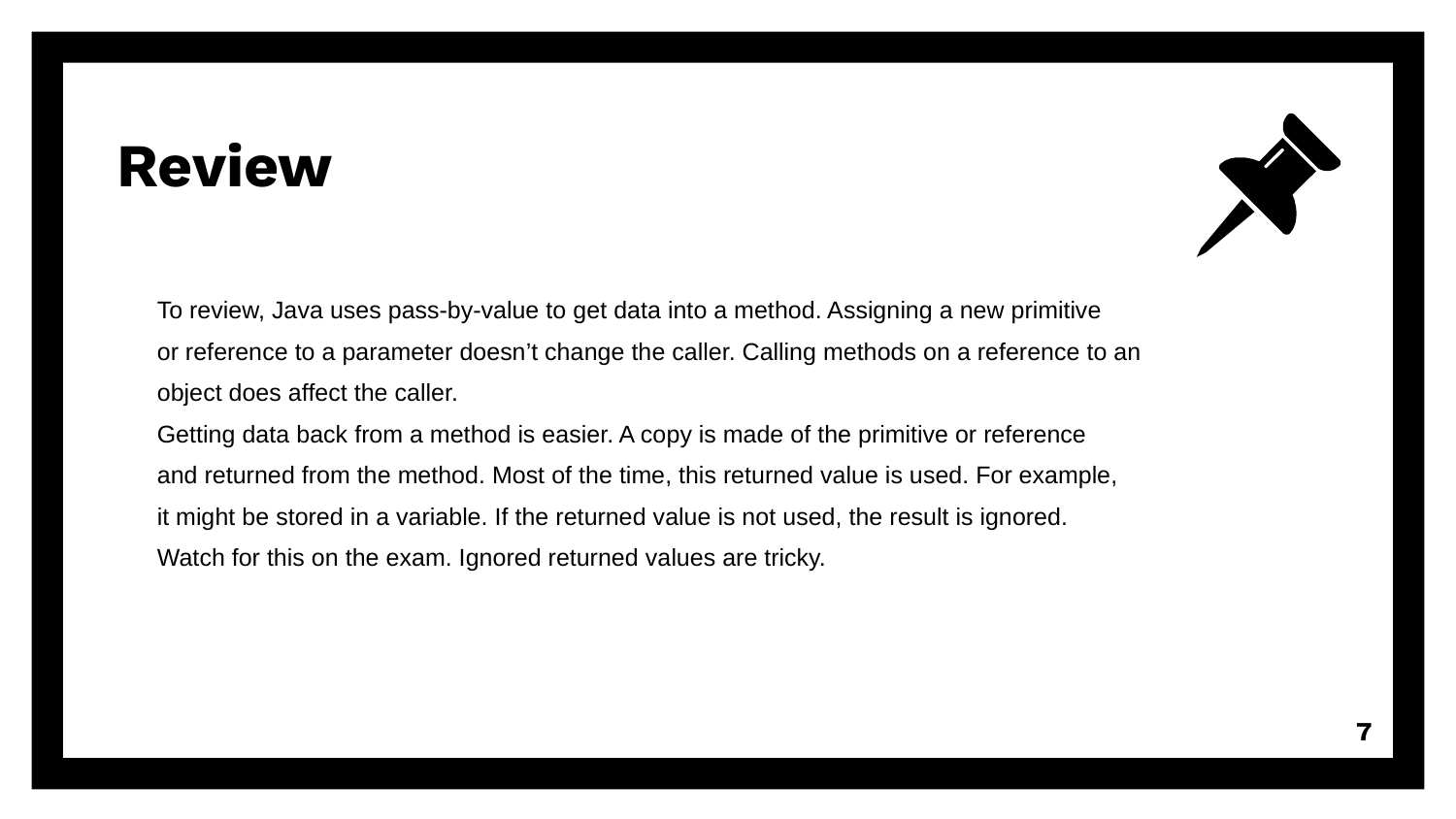

# Review

To review, Java uses pass-by-value to get data into a method. Assigning a new primitive
or reference to a parameter doesn’t change the caller. Calling methods on a reference to an
object does affect the caller.
Getting data back from a method is easier. A copy is made of the primitive or reference
and returned from the method. Most of the time, this returned value is used. For example,
it might be stored in a variable. If the returned value is not used, the result is ignored.
Watch for this on the exam. Ignored returned values are tricky.

7